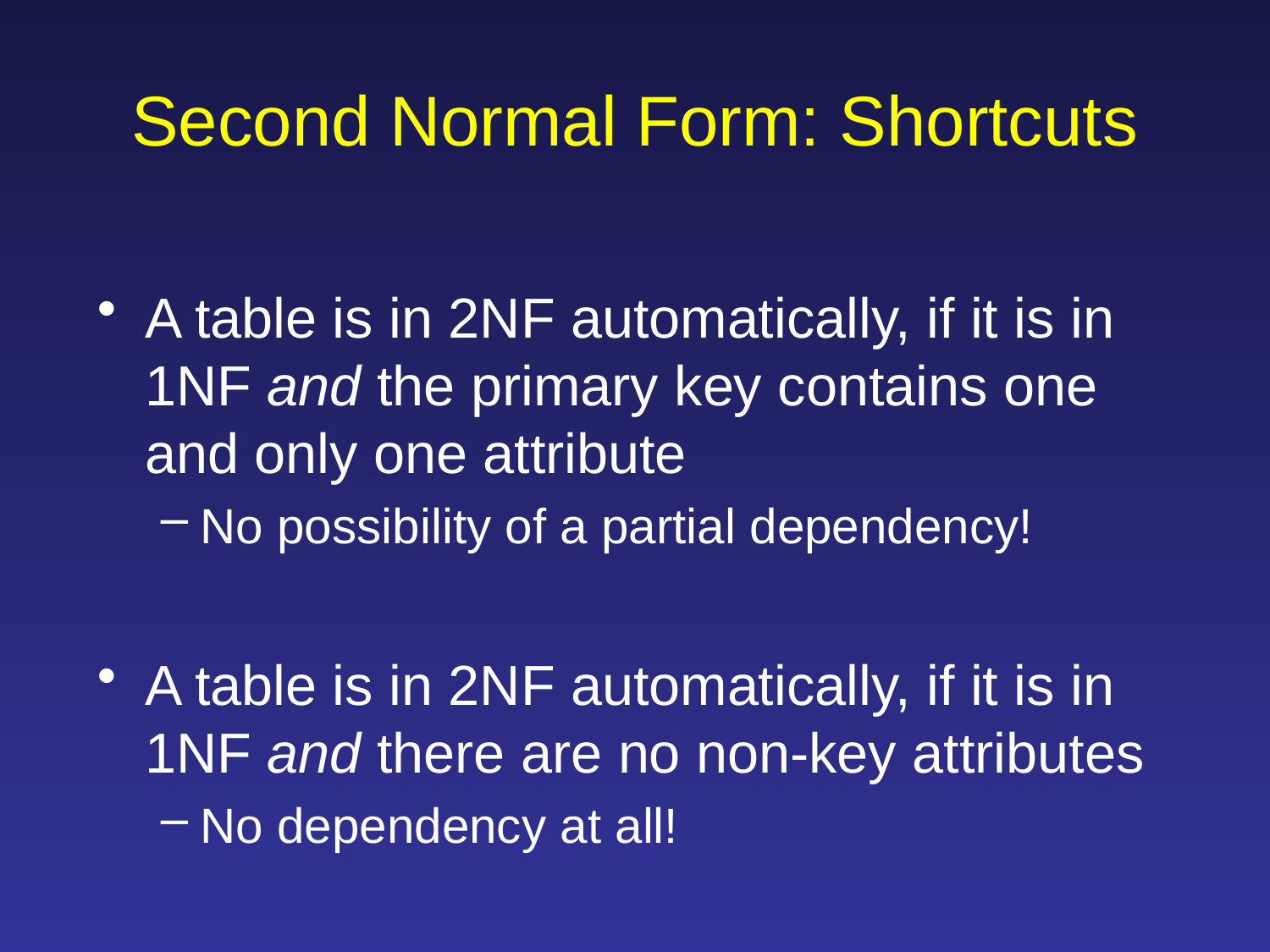

# Second Normal Form: Shortcuts
A table is in 2NF automatically, if it is in 1NF and the primary key contains one and only one attribute
No possibility of a partial dependency!

A table is in 2NF automatically, if it is in 1NF and there are no non-key attributes
No dependency at all!